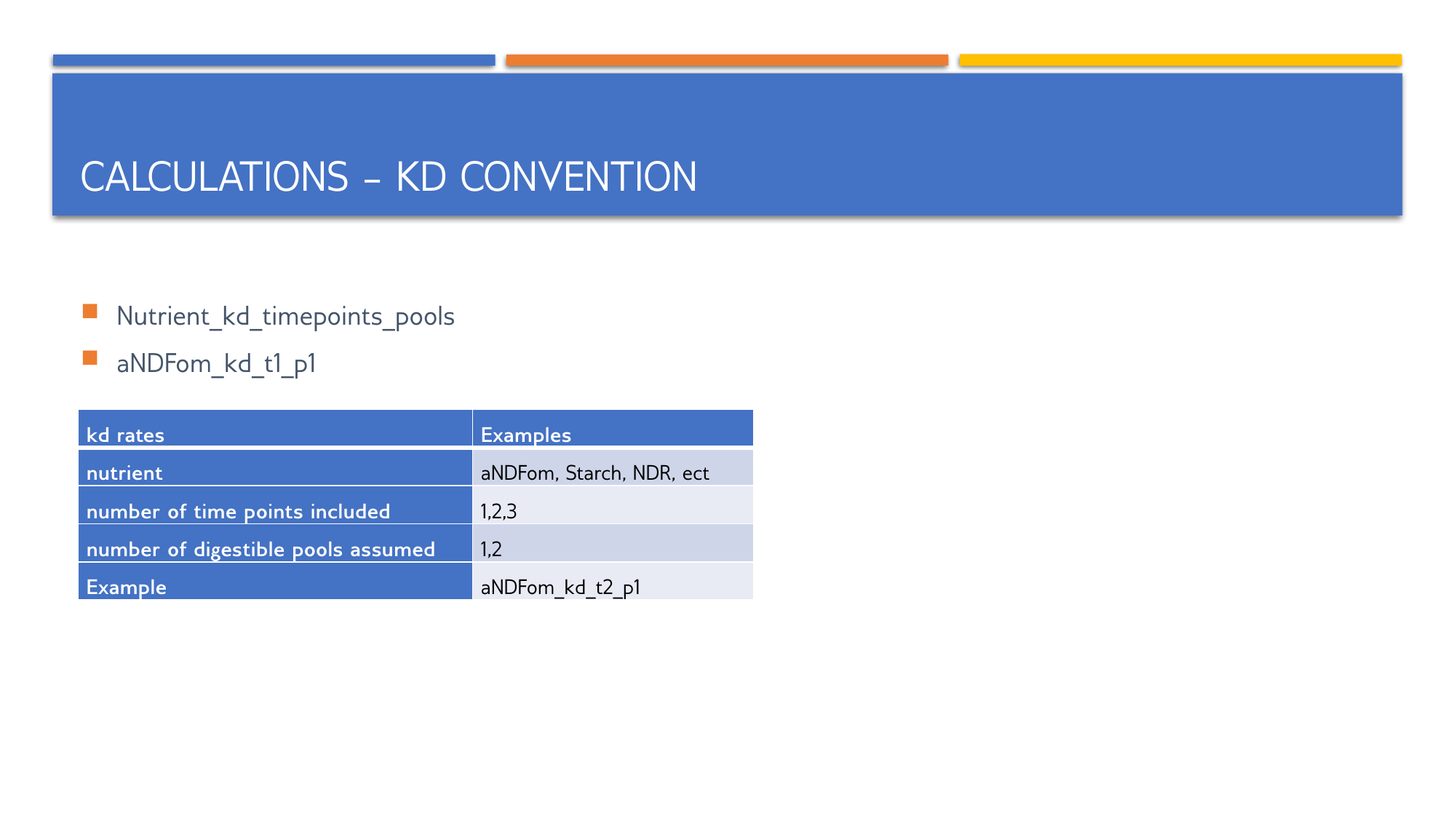

# Calculations – kd convention
Nutrient_kd_timepoints_pools
aNDFom_kd_t1_p1

| kd rates | Examples |
| --- | --- |
| nutrient | aNDFom, Starch, NDR, ect |
| number of time points included | 1,2,3 |
| number of digestible pools assumed | 1,2 |
| Example | aNDFom\_kd\_t2\_p1 |